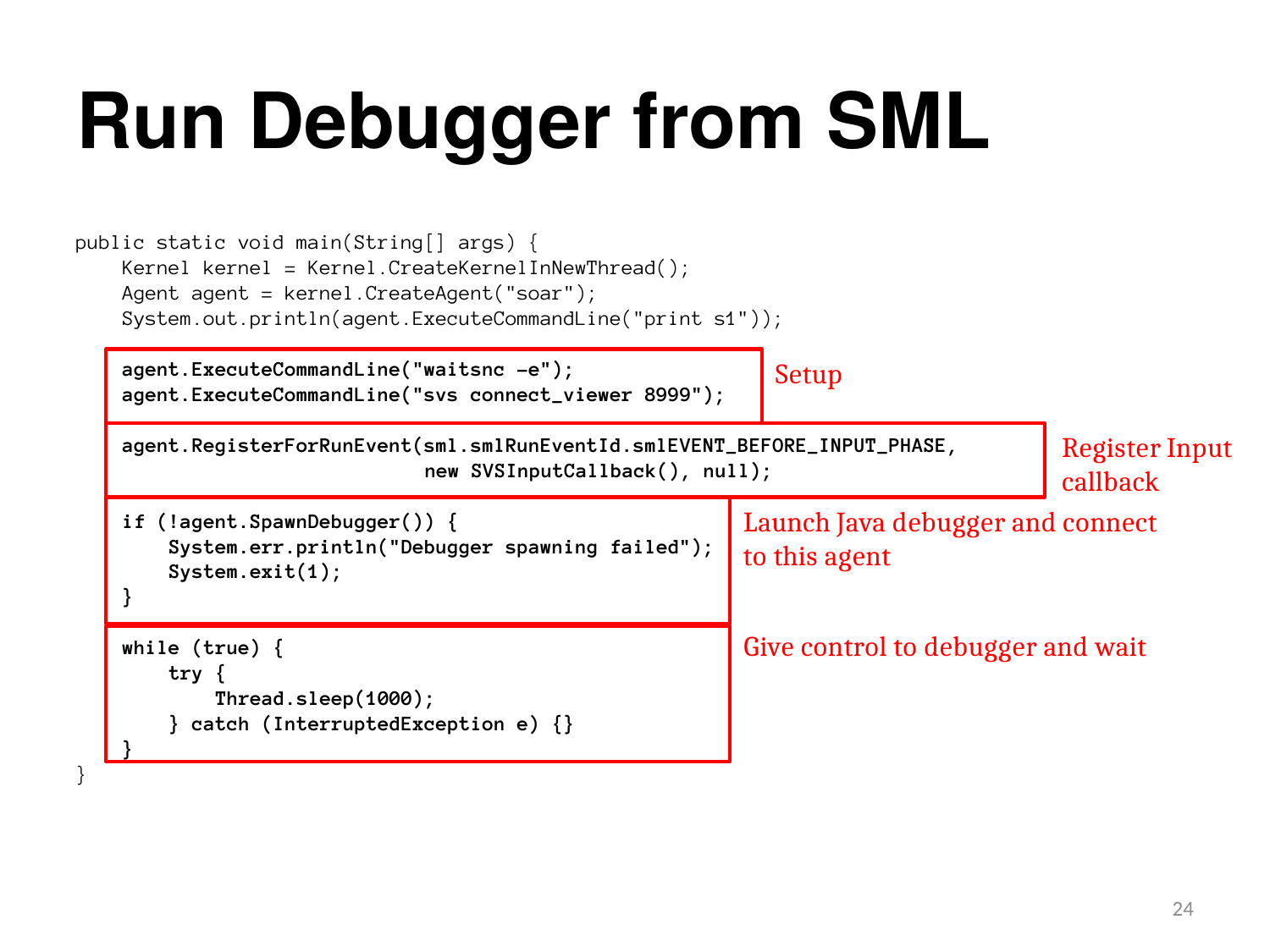

# Run Debugger from SML
public static void main(String[] args) {
    Kernel kernel = Kernel.CreateKernelInNewThread();
    Agent agent = kernel.CreateAgent("soar");
    System.out.println(agent.ExecuteCommandLine("print s1"));

    agent.ExecuteCommandLine("waitsnc -e");
    agent.ExecuteCommandLine("svs connect_viewer 8999");

    agent.RegisterForRunEvent(sml.smlRunEventId.smlEVENT_BEFORE_INPUT_PHASE,
                              new SVSInputCallback(), null);

    if (!agent.SpawnDebugger()) {
        System.err.println("Debugger spawning failed");
        System.exit(1);
    }

    while (true) {
        try {
            Thread.sleep(1000);
        } catch (InterruptedException e) {}
    }
}

Setup

Register Input callback

Launch Java debugger and connect to this agent
Give control to debugger and wait

24